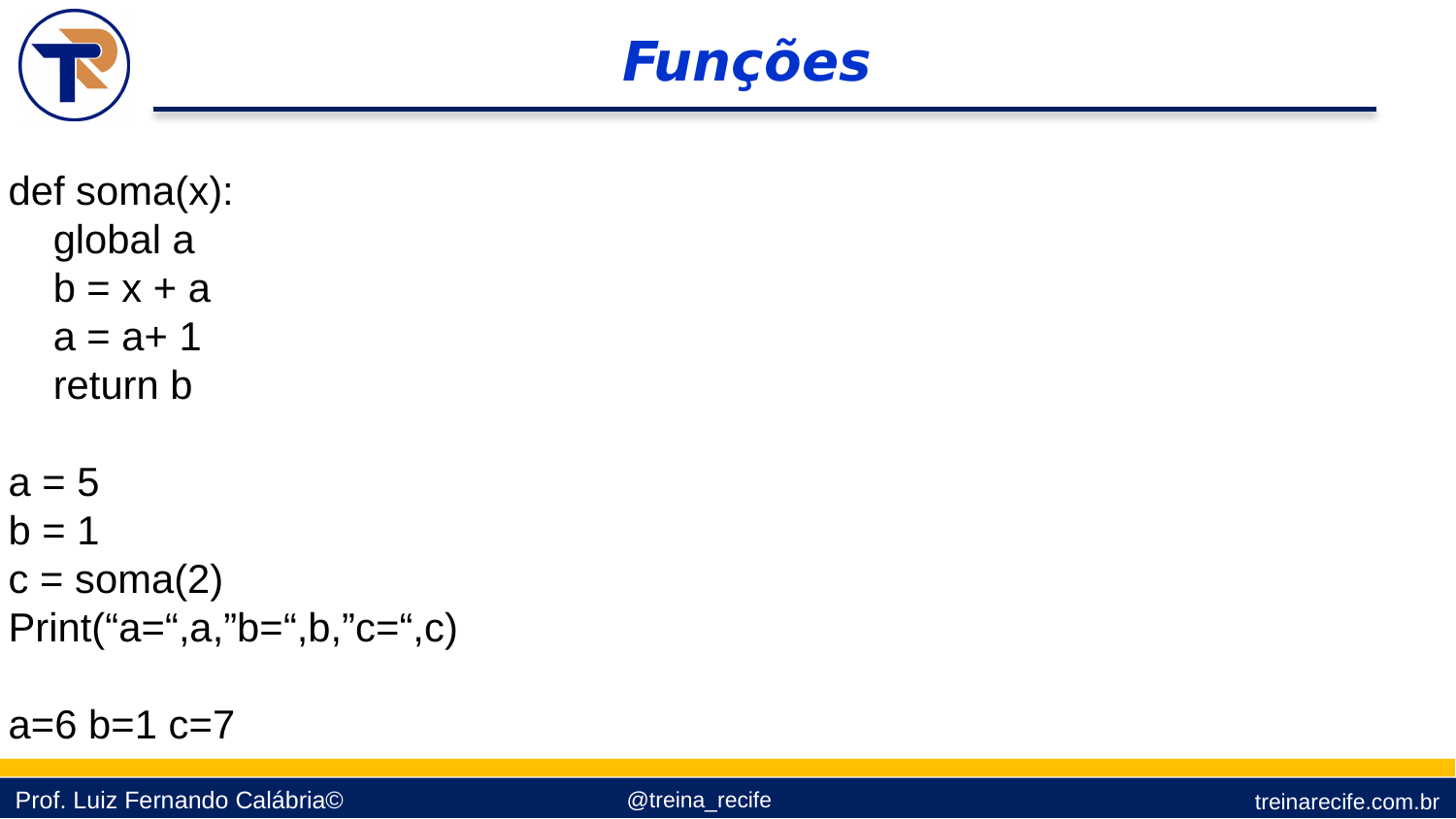

Funções
def soma(x):
    global a
    b = x + a
    a = a+ 1
    return b

a = 5
b = 1
c = soma(2)
Print(“a=“,a,”b=“,b,”c=“,c)

a=6 b=1 c=7